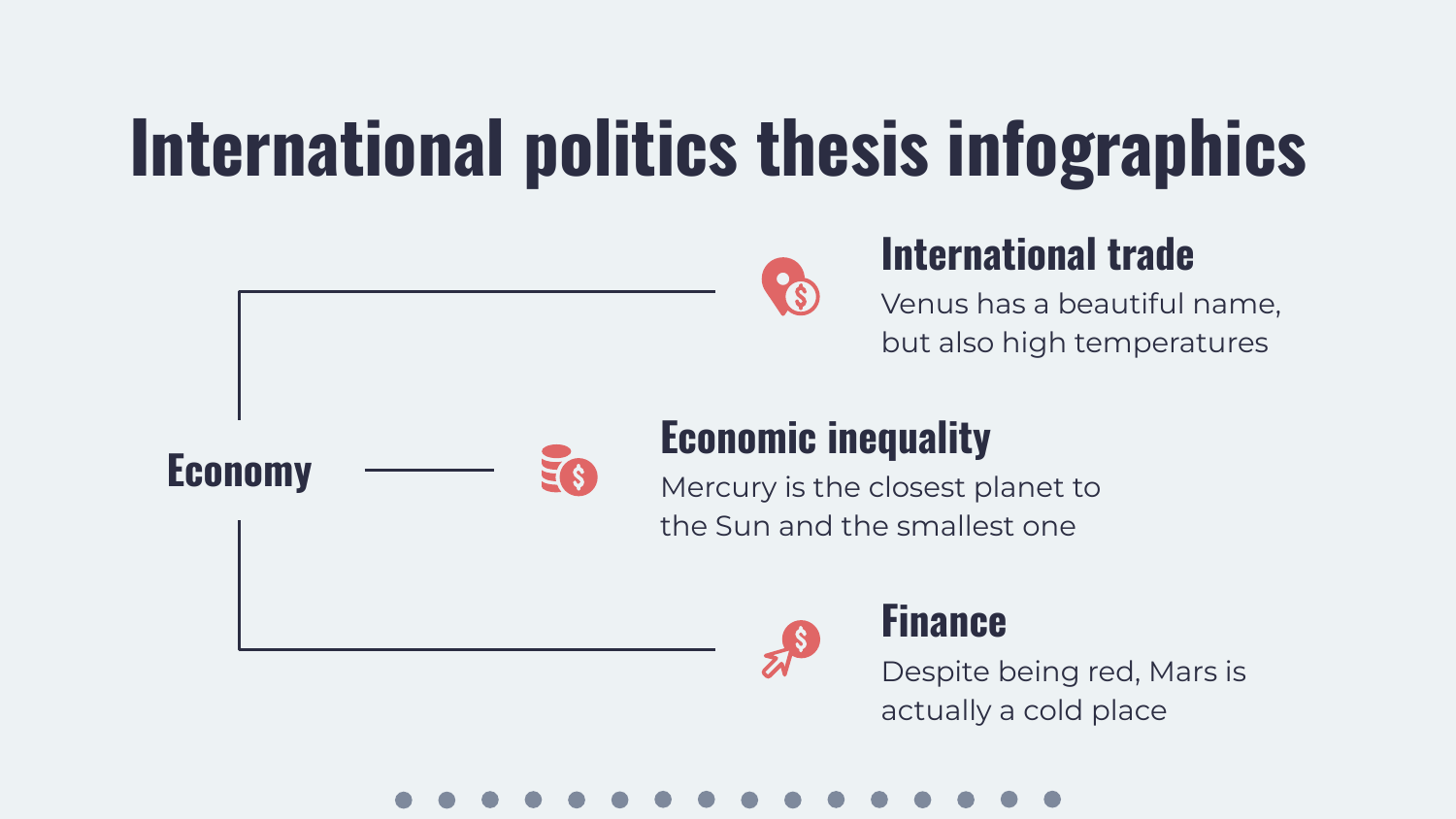

# International politics thesis infographics
International trade
Venus has a beautiful name, but also high temperatures

Economic inequality
Mercury is the closest planet to the Sun and the smallest one

Economy

Finance
Despite being red, Mars is actually a cold place